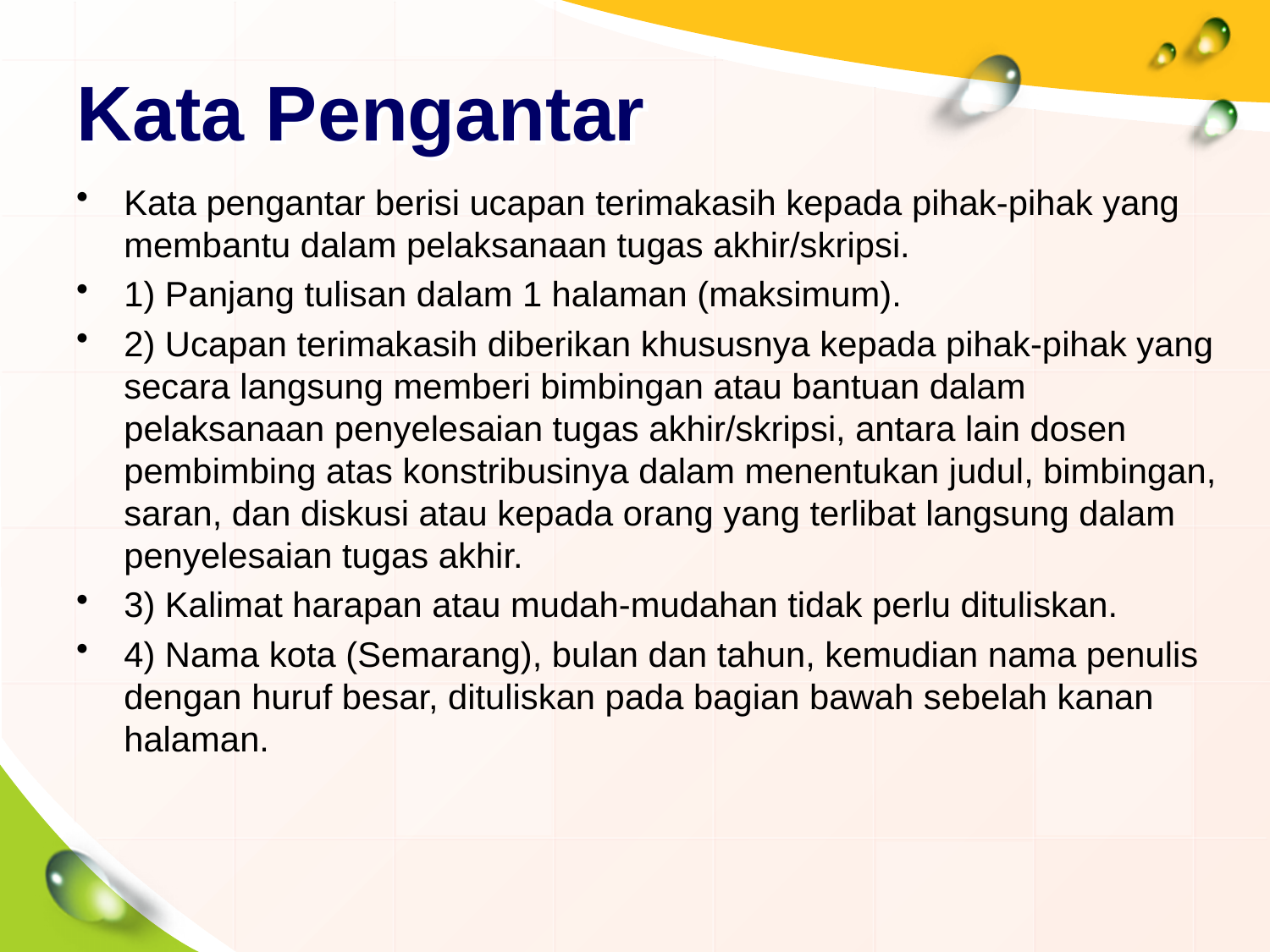

# Kata Pengantar
Kata pengantar berisi ucapan terimakasih kepada pihak-pihak yang membantu dalam pelaksanaan tugas akhir/skripsi.
1) Panjang tulisan dalam 1 halaman (maksimum).
2) Ucapan terimakasih diberikan khususnya kepada pihak-pihak yang secara langsung memberi bimbingan atau bantuan dalam pelaksanaan penyelesaian tugas akhir/skripsi, antara lain dosen pembimbing atas konstribusinya dalam menentukan judul, bimbingan, saran, dan diskusi atau kepada orang yang terlibat langsung dalam penyelesaian tugas akhir.
3) Kalimat harapan atau mudah-mudahan tidak perlu dituliskan.
4) Nama kota (Semarang), bulan dan tahun, kemudian nama penulis dengan huruf besar, dituliskan pada bagian bawah sebelah kanan halaman.